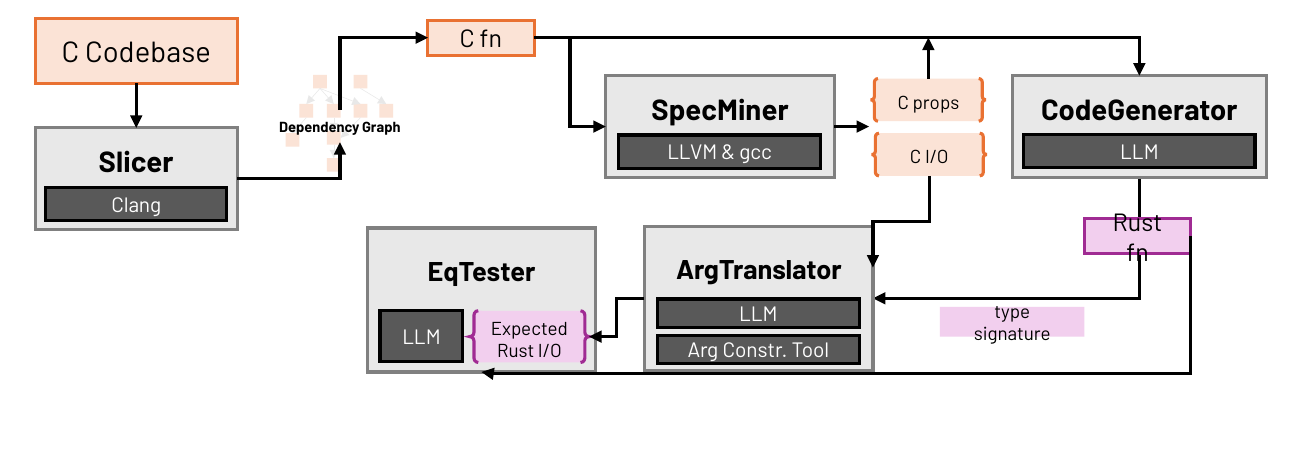

C Codebase
C fn

SpecMiner

CodeGenerator

C props
Dependency Graph
Slicer

Clang
C I/O
LLM
LLVM & gcc
Rust fn
ArgTranslator

EqTester

LLM
type signature
LLM
Expected Rust I/O
Arg Constr. Tool